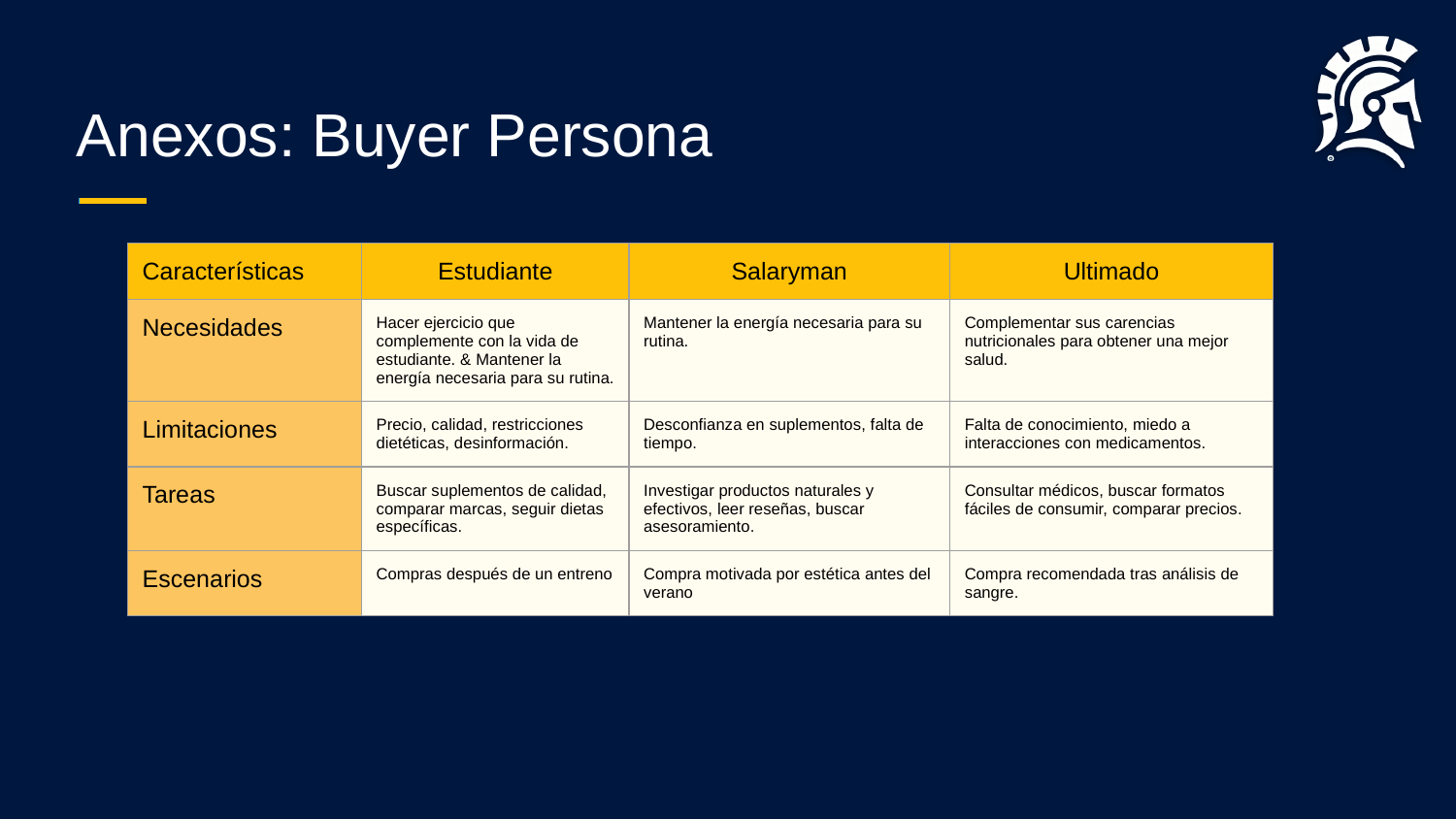

# Anexos: Buyer Persona
| Características | Estudiante | Salaryman | Ultimado |
| --- | --- | --- | --- |
| Necesidades | Hacer ejercicio que complemente con la vida de estudiante. & Mantener la energía necesaria para su rutina. | Mantener la energía necesaria para su rutina. | Complementar sus carencias nutricionales para obtener una mejor salud. |
| Limitaciones | Precio, calidad, restricciones dietéticas, desinformación. | Desconfianza en suplementos, falta de tiempo. | Falta de conocimiento, miedo a interacciones con medicamentos. |
| Tareas | Buscar suplementos de calidad, comparar marcas, seguir dietas específicas. | Investigar productos naturales y efectivos, leer reseñas, buscar asesoramiento. | Consultar médicos, buscar formatos fáciles de consumir, comparar precios. |
| Escenarios | Compras después de un entreno | Compra motivada por estética antes del verano | Compra recomendada tras análisis de sangre. |